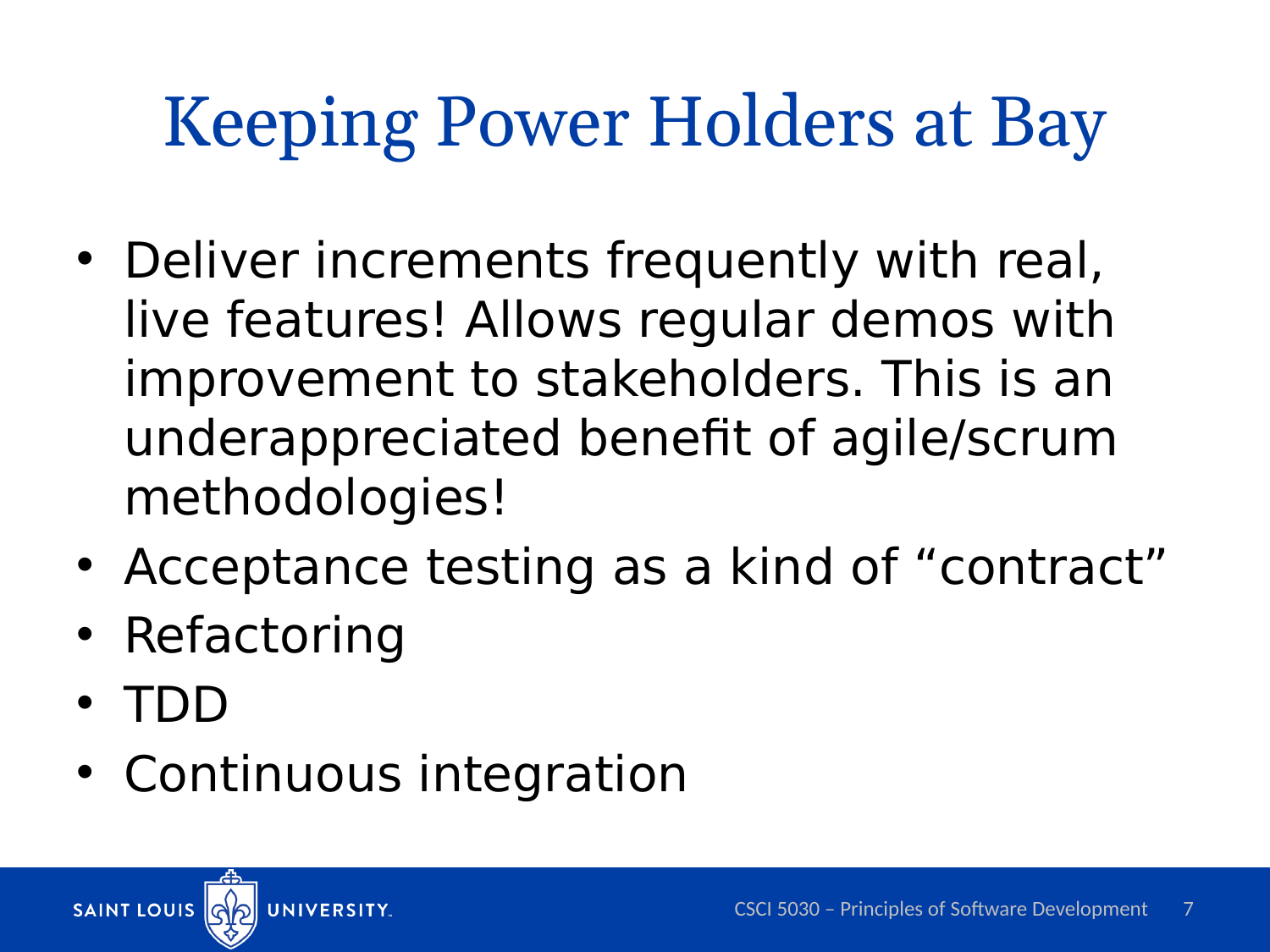

# Keeping Power Holders at Bay
Deliver increments frequently with real, live features! Allows regular demos with improvement to stakeholders. This is an underappreciated benefit of agile/scrum methodologies!
Acceptance testing as a kind of “contract”
Refactoring
TDD
Continuous integration
CSCI 5030 – Principles of Software Development
7